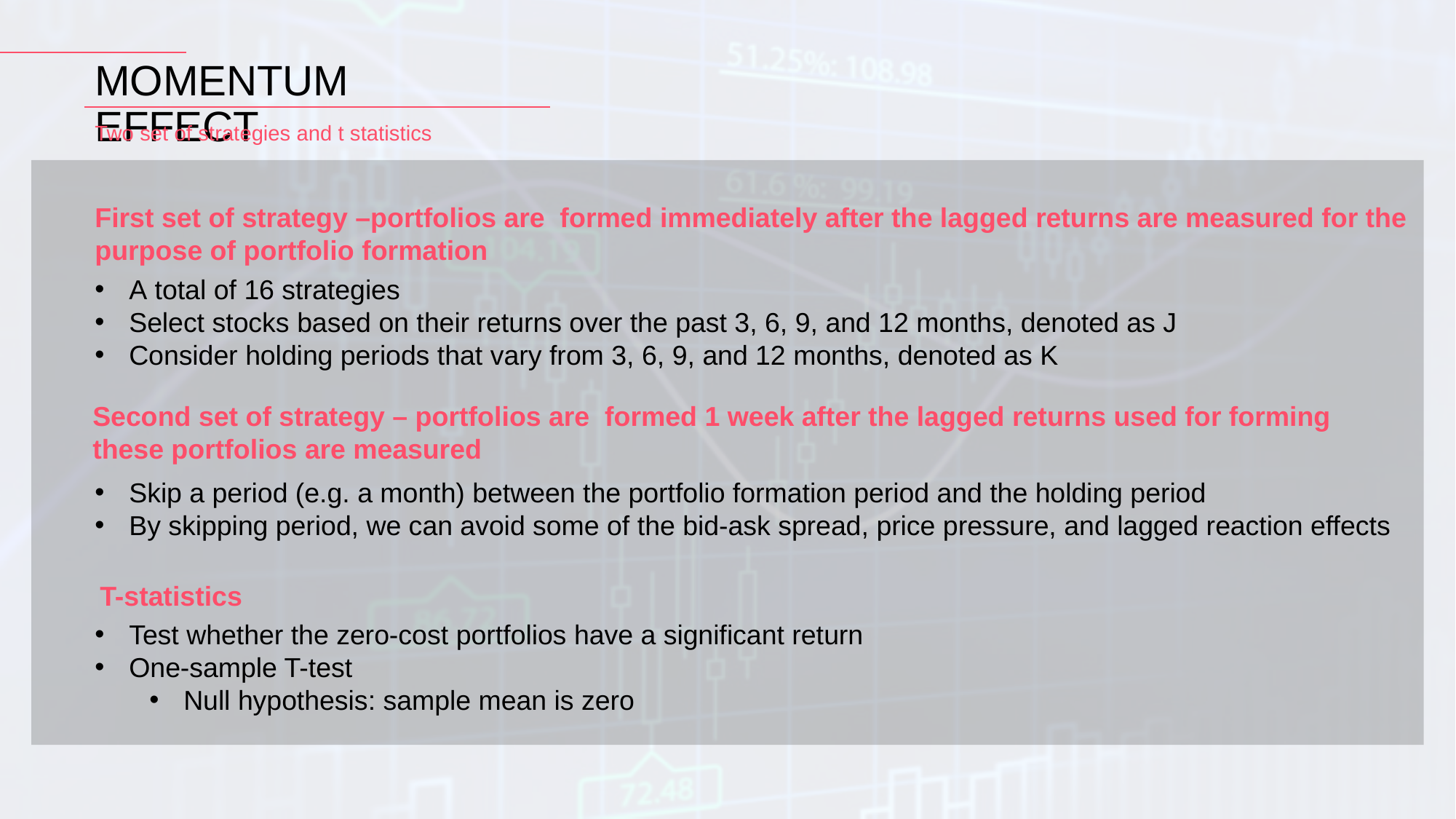

MOMENTUM EFFECT
Two set of strategies and t statistics

First set of strategy –portfolios are  formed immediately after the lagged returns are measured for the purpose of portfolio formation

A total of 16 strategies
Select stocks based on their returns over the past 3, 6, 9, and 12 months, denoted as J
Consider holding periods that vary from 3, 6, 9, and 12 months, denoted as K
Second set of strategy – portfolios are  formed 1 week after the lagged returns used for forming these portfolios are measured

Skip a period (e.g. a month) between the portfolio formation period and the holding period
By skipping period, we can avoid some of the bid-ask spread, price pressure, and lagged reaction effects
T-statistics

Test whether the zero-cost portfolios have a significant return
One-sample T-test
Null hypothesis: sample mean is zero